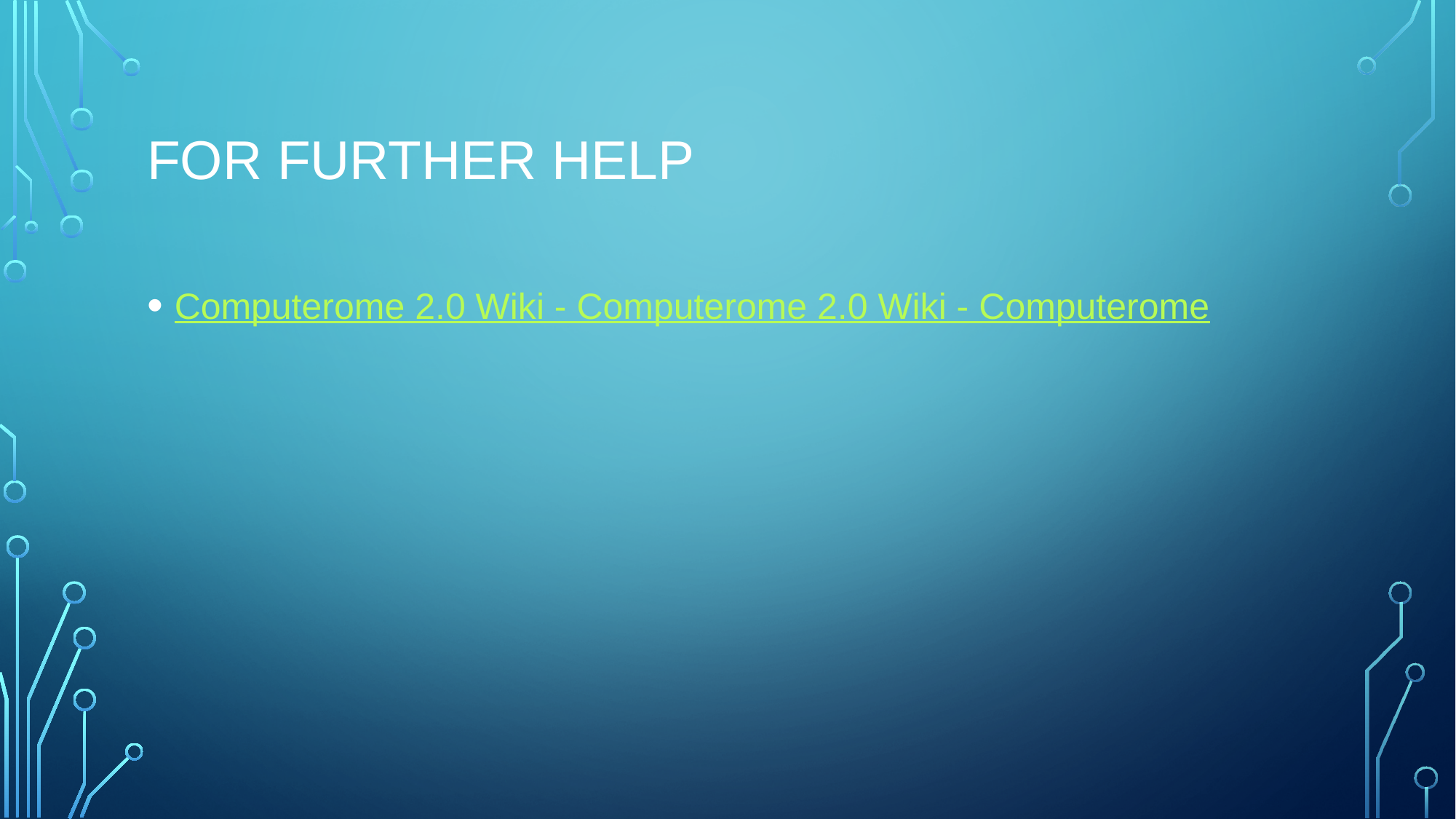

# For further help
Computerome 2.0 Wiki - Computerome 2.0 Wiki - Computerome